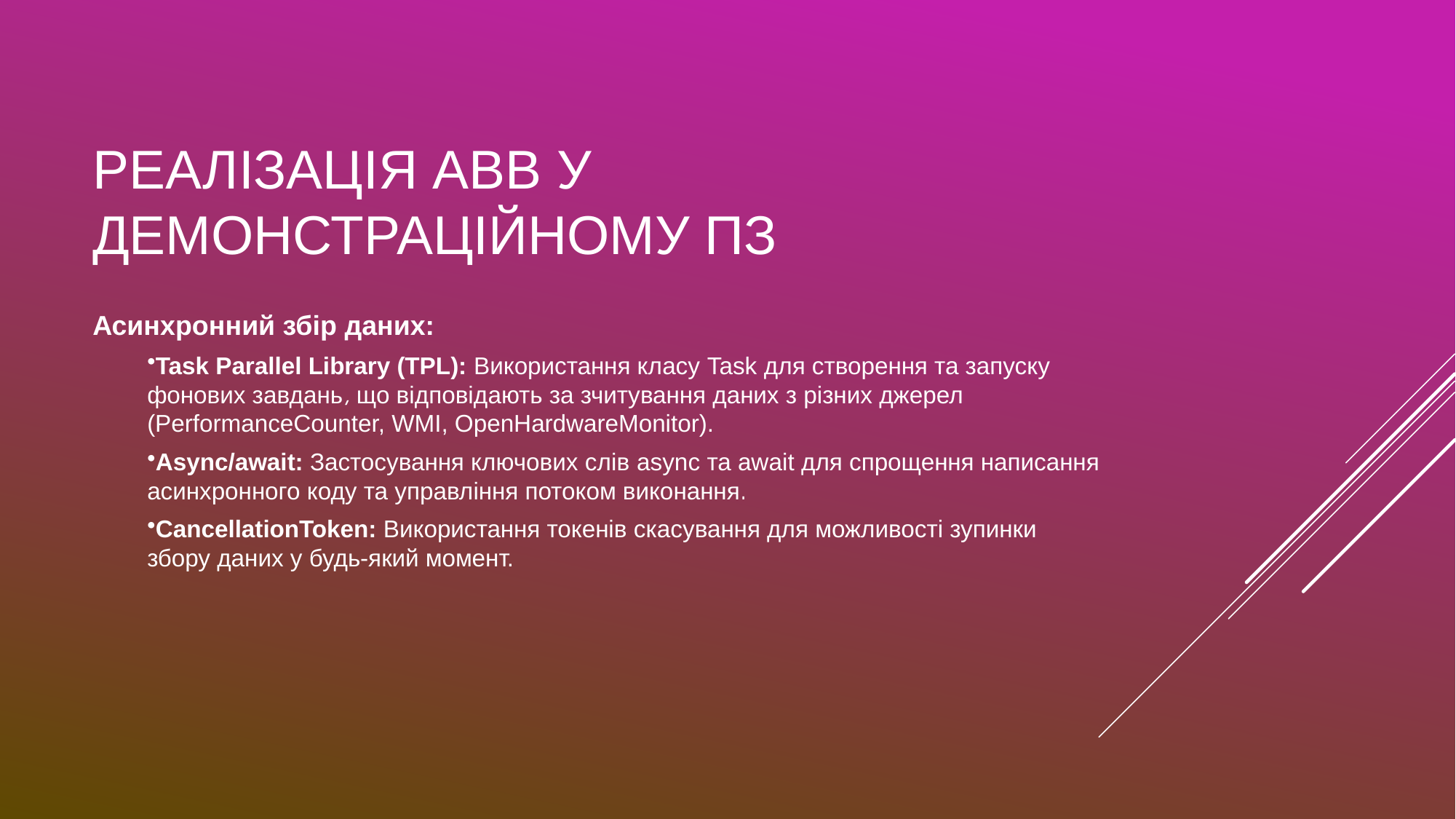

# Реалізація АВВ у демонстраційному ПЗ
Асинхронний збір даних:
Task Parallel Library (TPL): Використання класу Task для створення та запуску фонових завдань, що відповідають за зчитування даних з різних джерел (PerformanceCounter, WMI, OpenHardwareMonitor).
Async/await: Застосування ключових слів async та await для спрощення написання асинхронного коду та управління потоком виконання.
CancellationToken: Використання токенів скасування для можливості зупинки збору даних у будь-який момент.